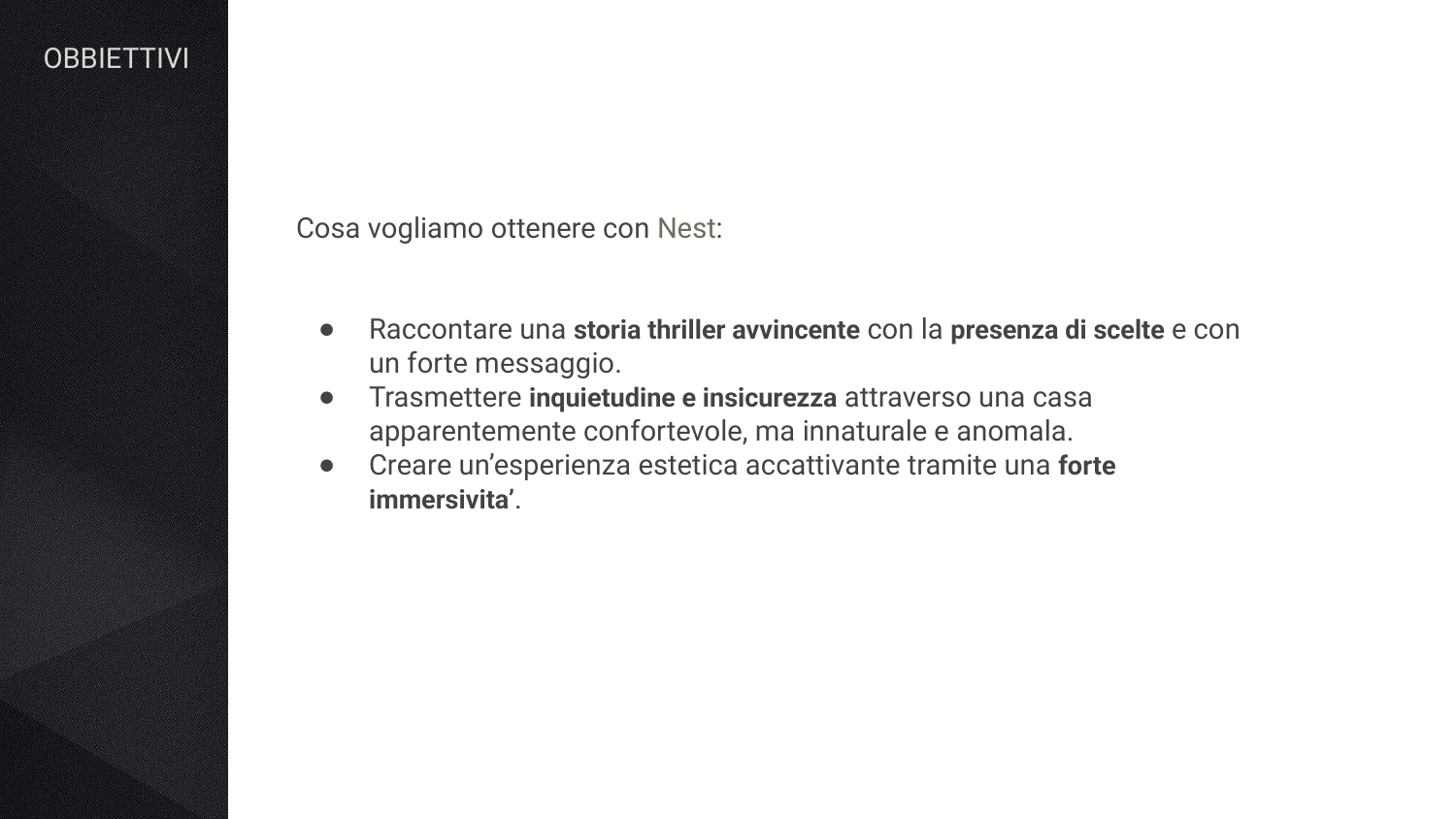

OBBIETTIVI
Cosa vogliamo ottenere con Nest:

Raccontare una storia thriller avvincente con la presenza di scelte e con un forte messaggio.
Trasmettere inquietudine e insicurezza attraverso una casa apparentemente confortevole, ma innaturale e anomala.
Creare un’esperienza estetica accattivante tramite una forte immersivita’.